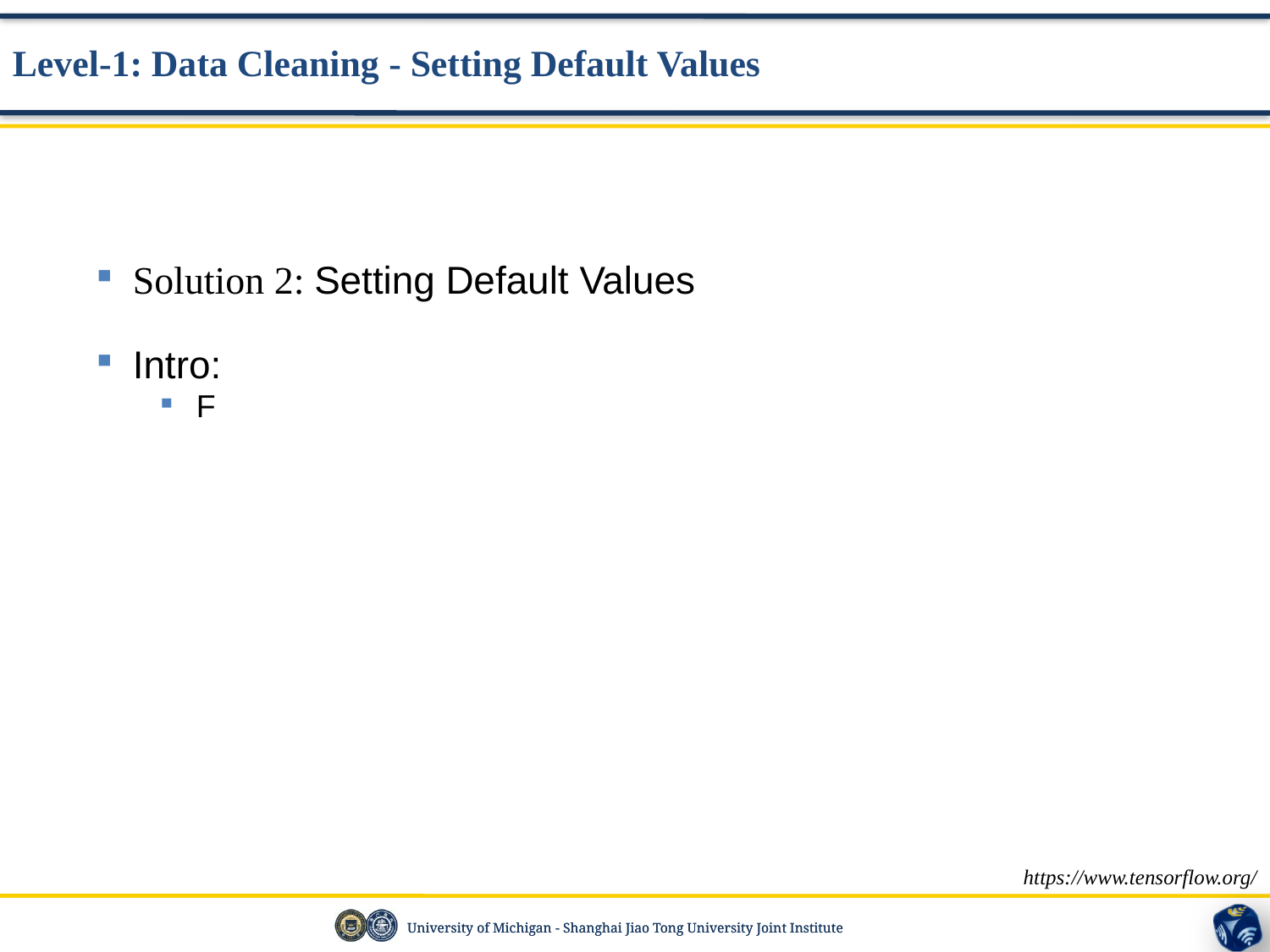

Level-1: Data Cleaning - Setting Default Values
Solution 2: Setting Default Values

Intro:
F

https://www.tensorflow.org/